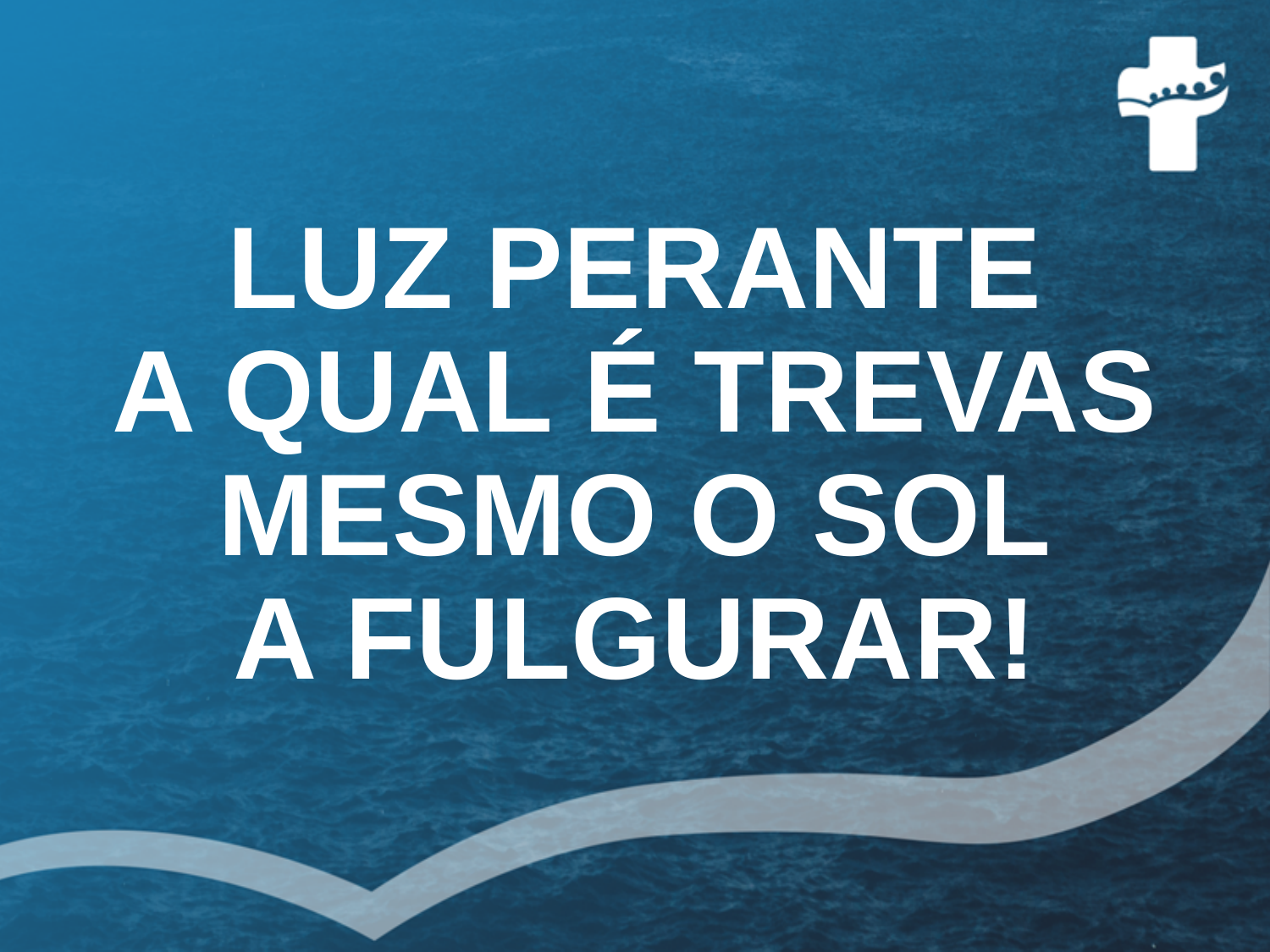

# LUZ PERANTE A QUAL É TREVAS MESMO O SOL A FULGURAR!